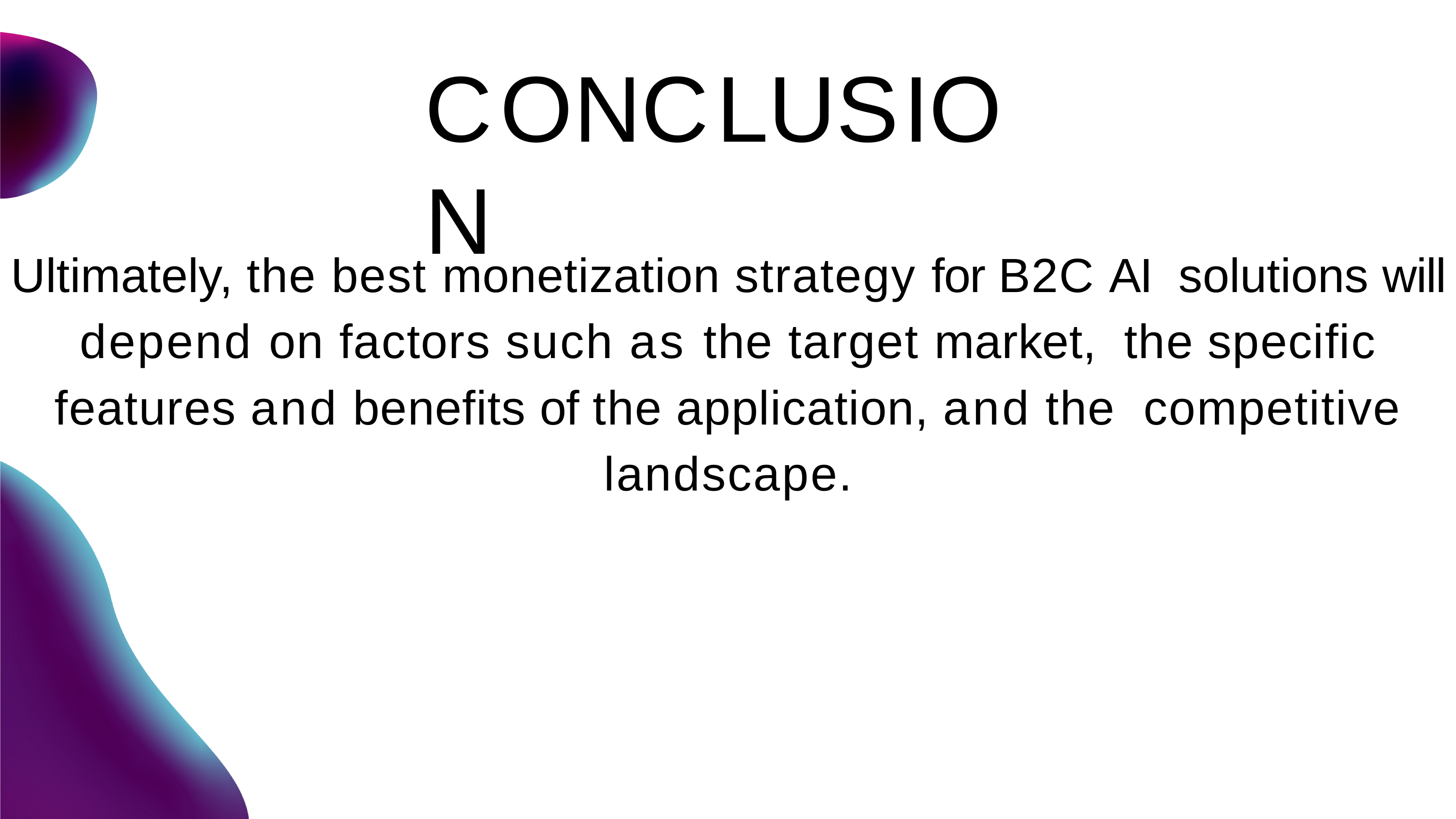

# CONCLUSION
Ultimately, the best monetization strategy for B2C AI  solutions will depend on factors such as the target market,  the specific features and benefits of the application, and the  competitive landscape.